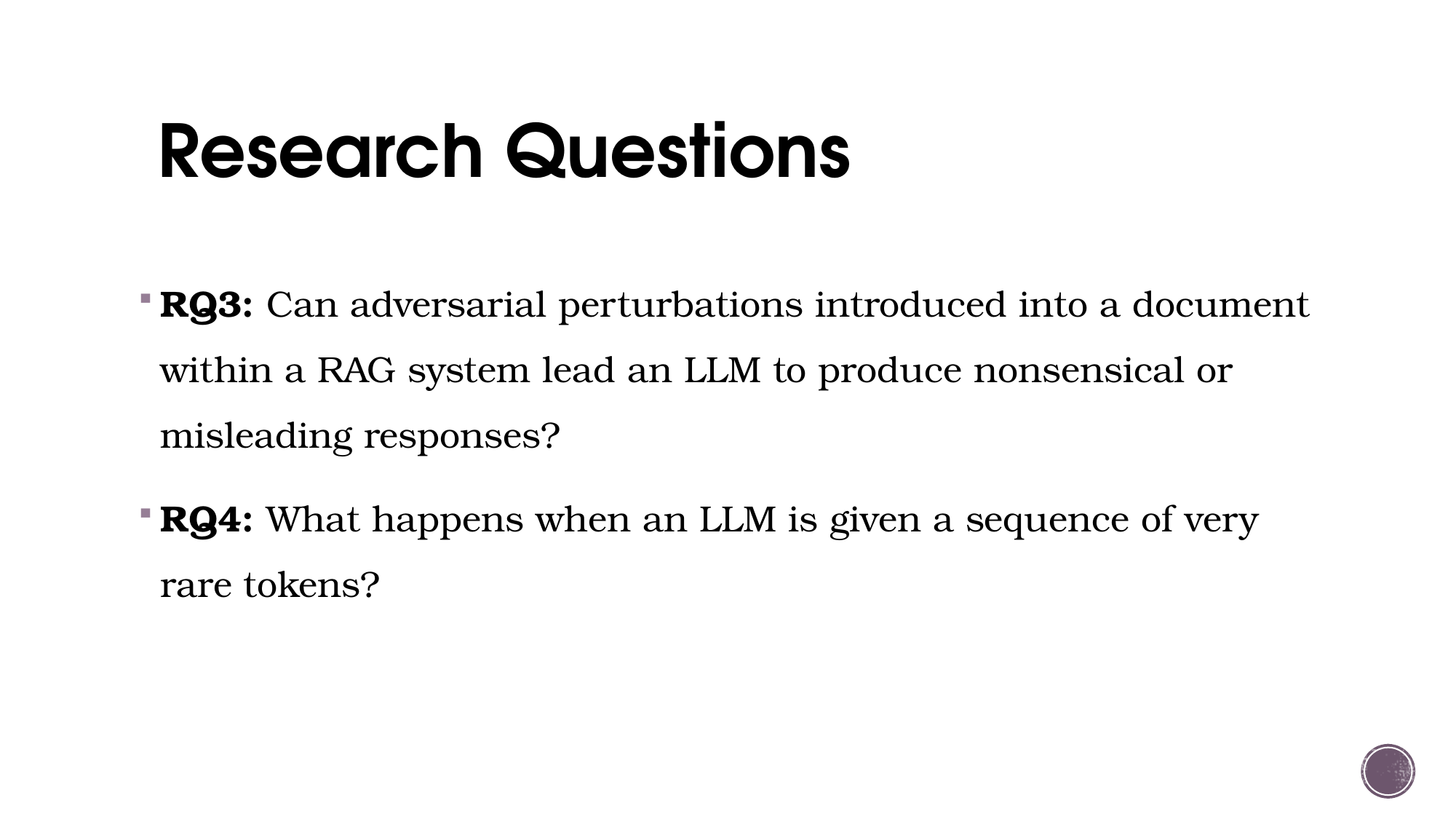

# Research Questions
RQ3: Can adversarial perturbations introduced into a document within a RAG system lead an LLM to produce nonsensical or misleading responses?
RQ4: What happens when an LLM is given a sequence of very rare tokens?